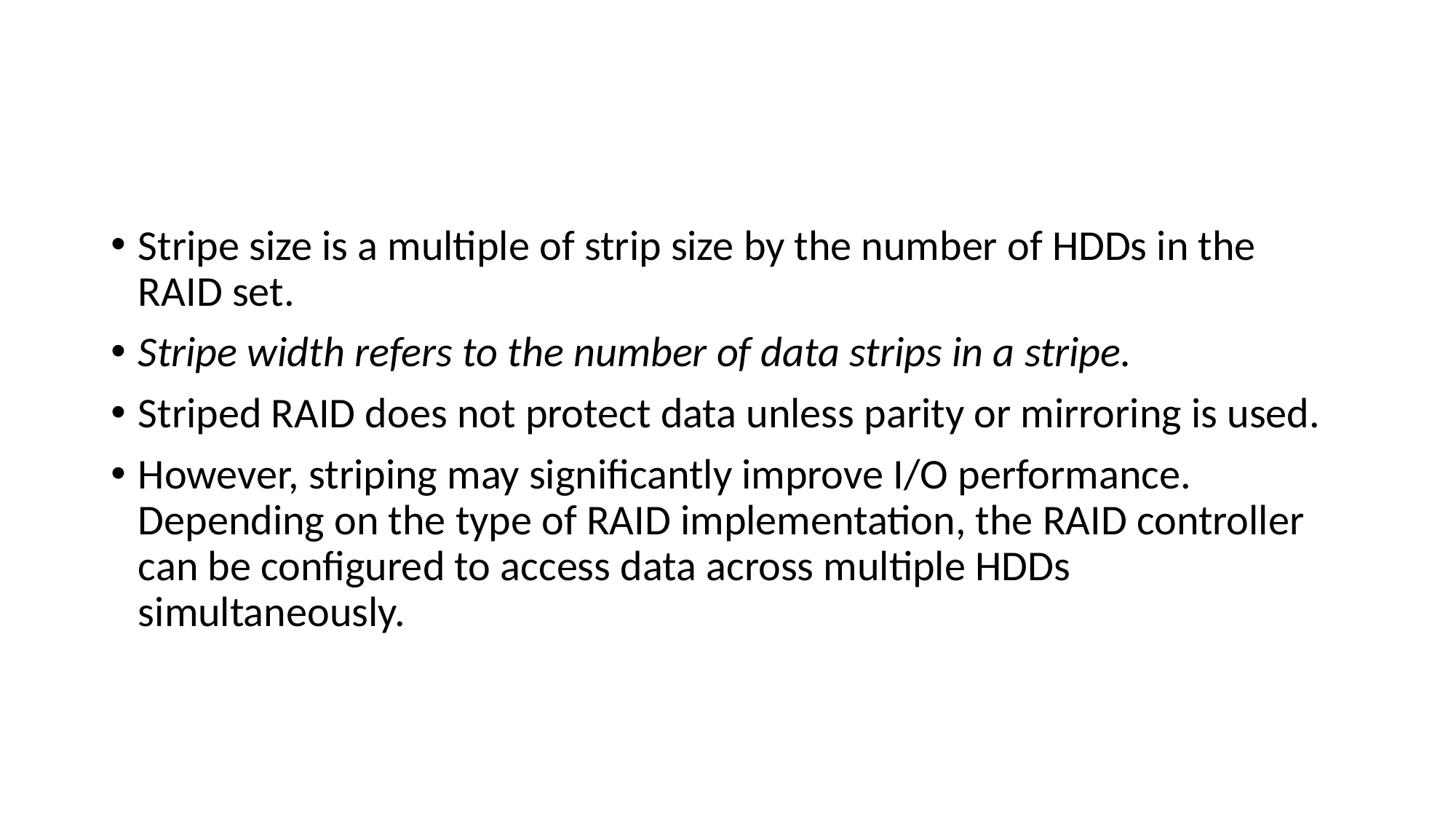

#
Stripe size is a multiple of strip size by the number of HDDs in the RAID set.
Stripe width refers to the number of data strips in a stripe.
Striped RAID does not protect data unless parity or mirroring is used.
However, striping may significantly improve I/O performance. Depending on the type of RAID implementation, the RAID controller can be configured to access data across multiple HDDs simultaneously.